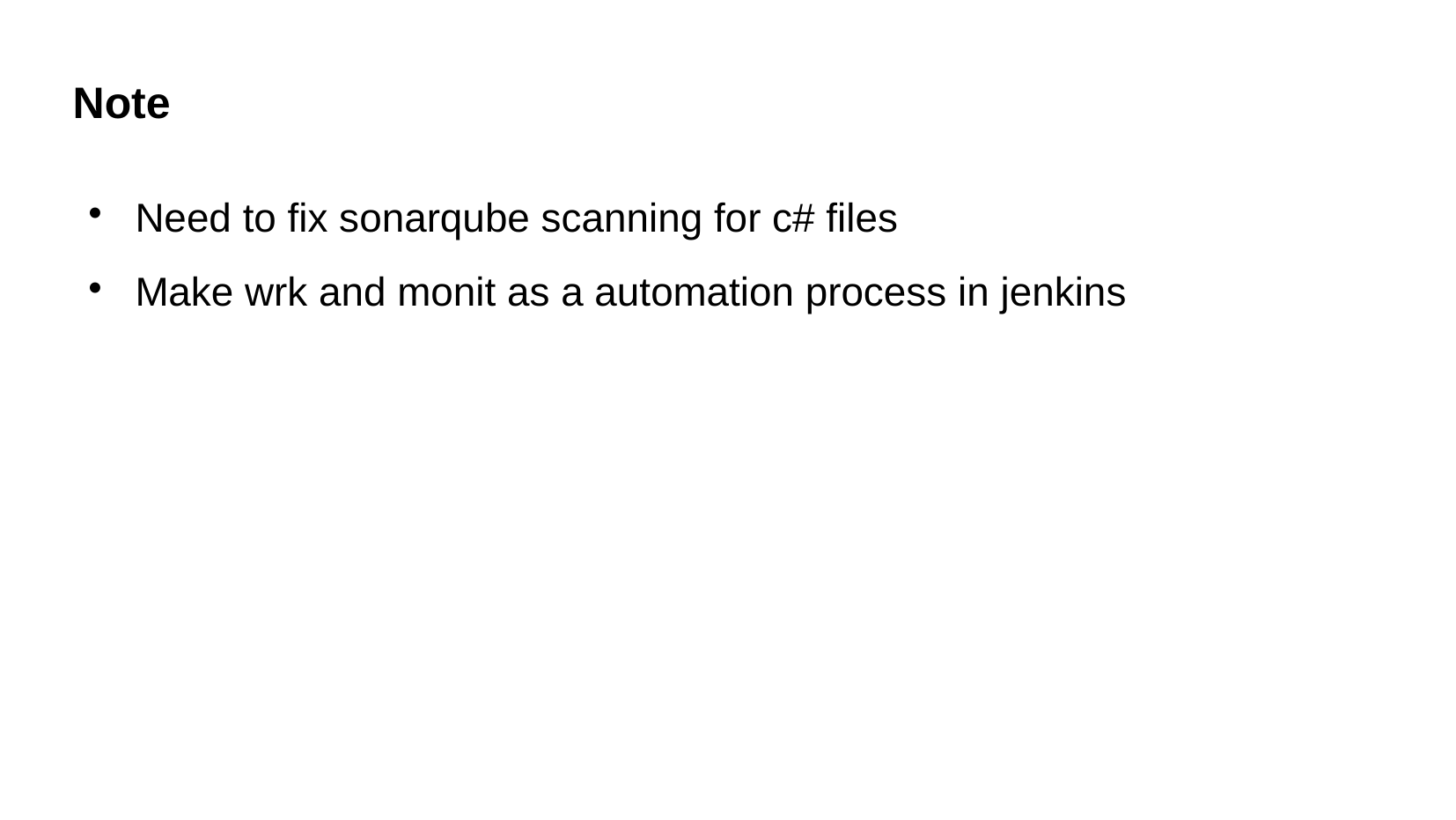

Note
Need to fix sonarqube scanning for c# files
Make wrk and monit as a automation process in jenkins